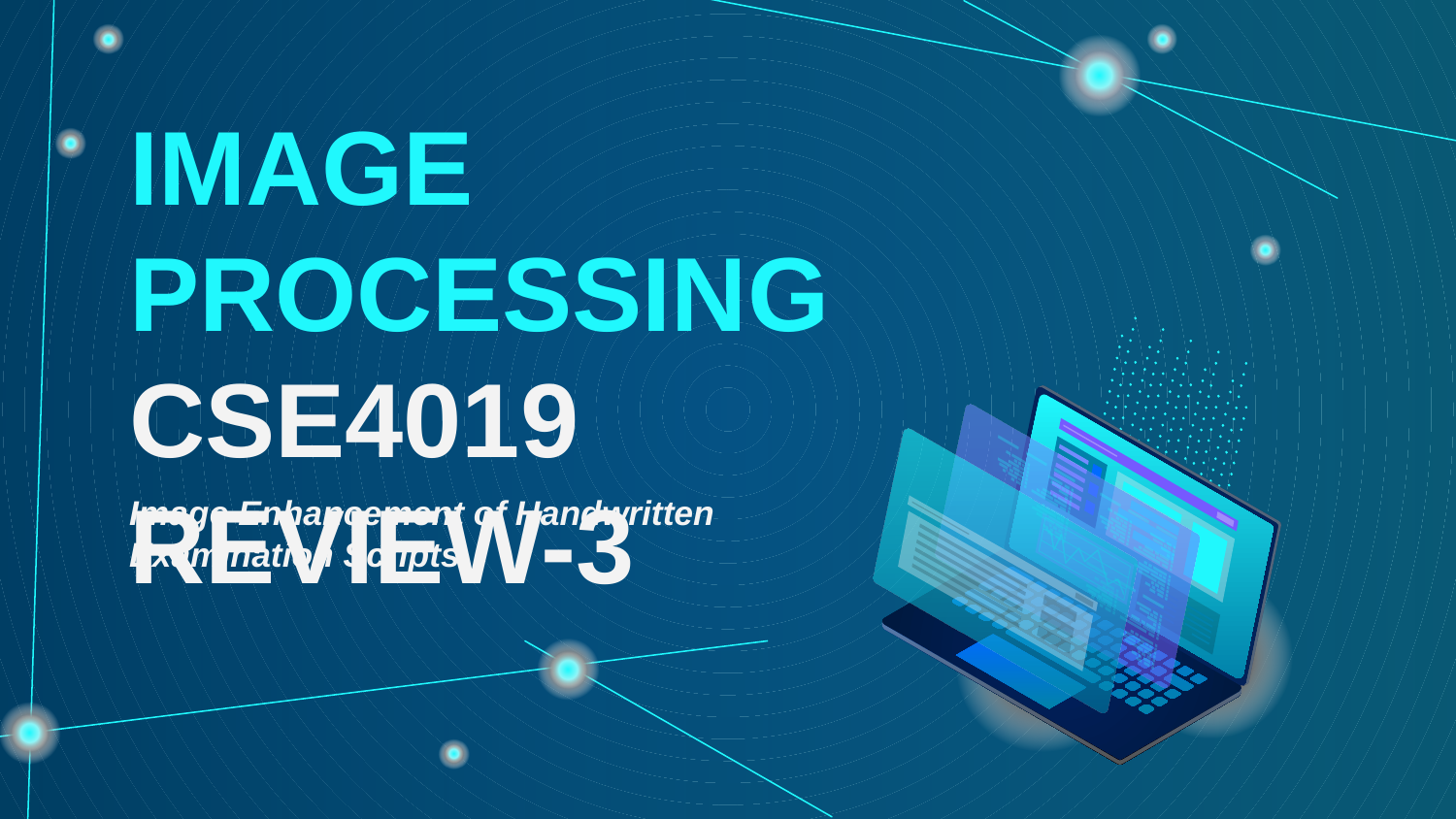

# IMAGE PROCESSING
CSE4019
REVIEW-3

Image Enhancement of Handwritten Examination Scripts